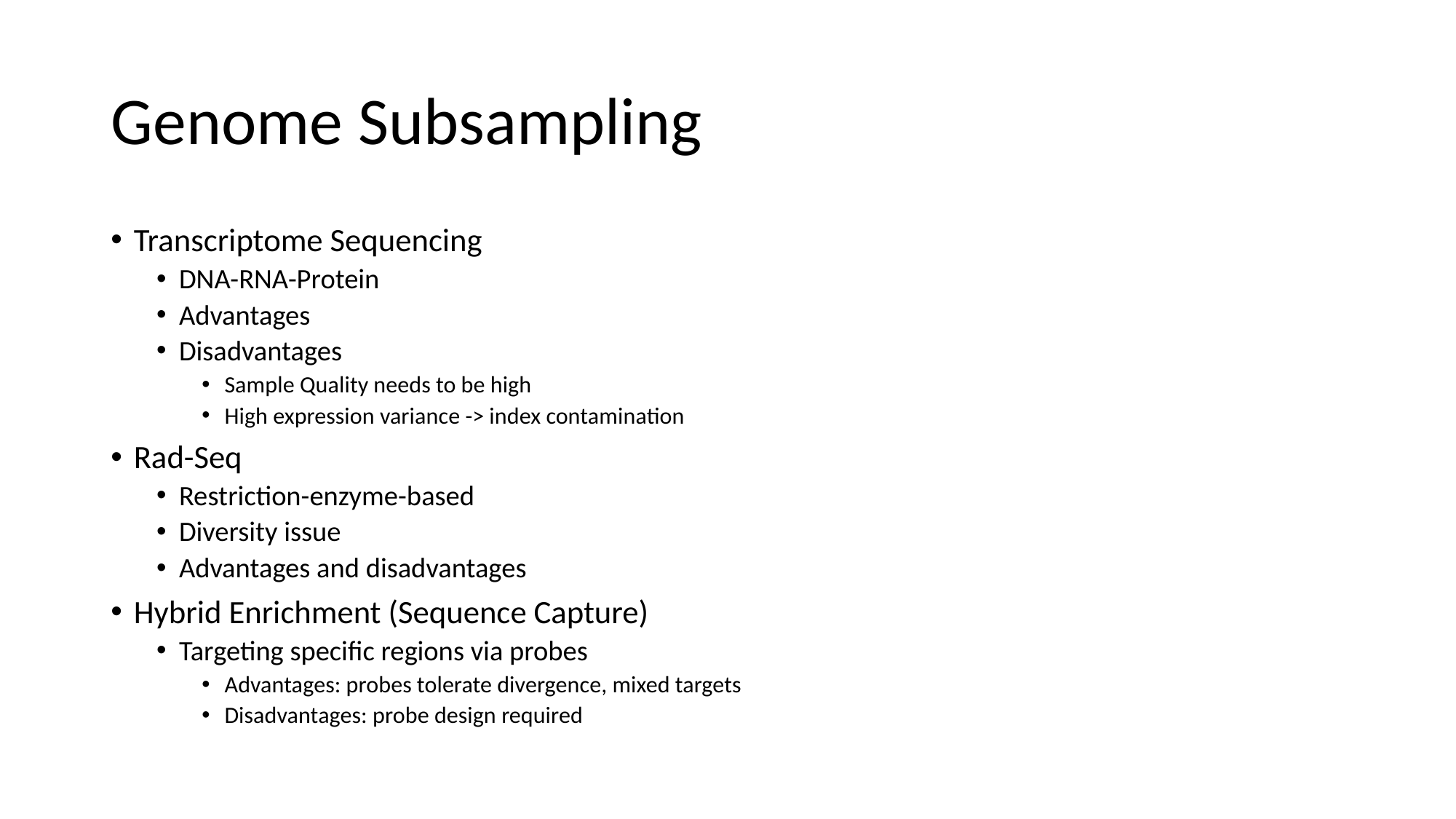

# Genome Subsampling
Transcriptome Sequencing
DNA-RNA-Protein
Advantages
Disadvantages
Sample Quality needs to be high
High expression variance -> index contamination
Rad-Seq
Restriction-enzyme-based
Diversity issue
Advantages and disadvantages
Hybrid Enrichment (Sequence Capture)
Targeting specific regions via probes
Advantages: probes tolerate divergence, mixed targets
Disadvantages: probe design required